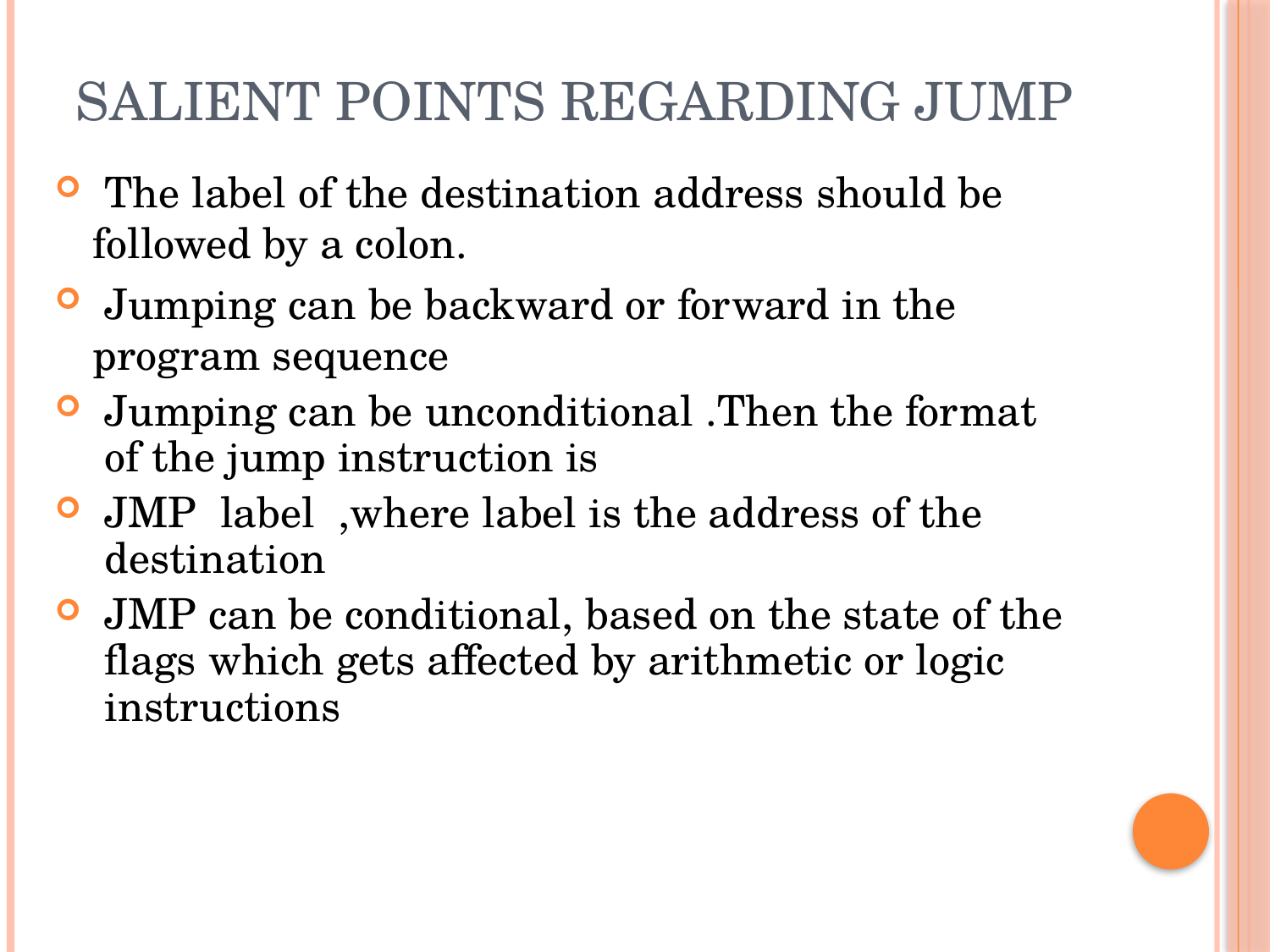

# Salient Points Regarding Jump
 The label of the destination address should be followed by a colon.
 Jumping can be backward or forward in the program sequence
Jumping can be unconditional .Then the format of the jump instruction is
JMP  label  ,where label is the address of the destination
JMP can be conditional, based on the state of the flags which gets affected by arithmetic or logic instructions